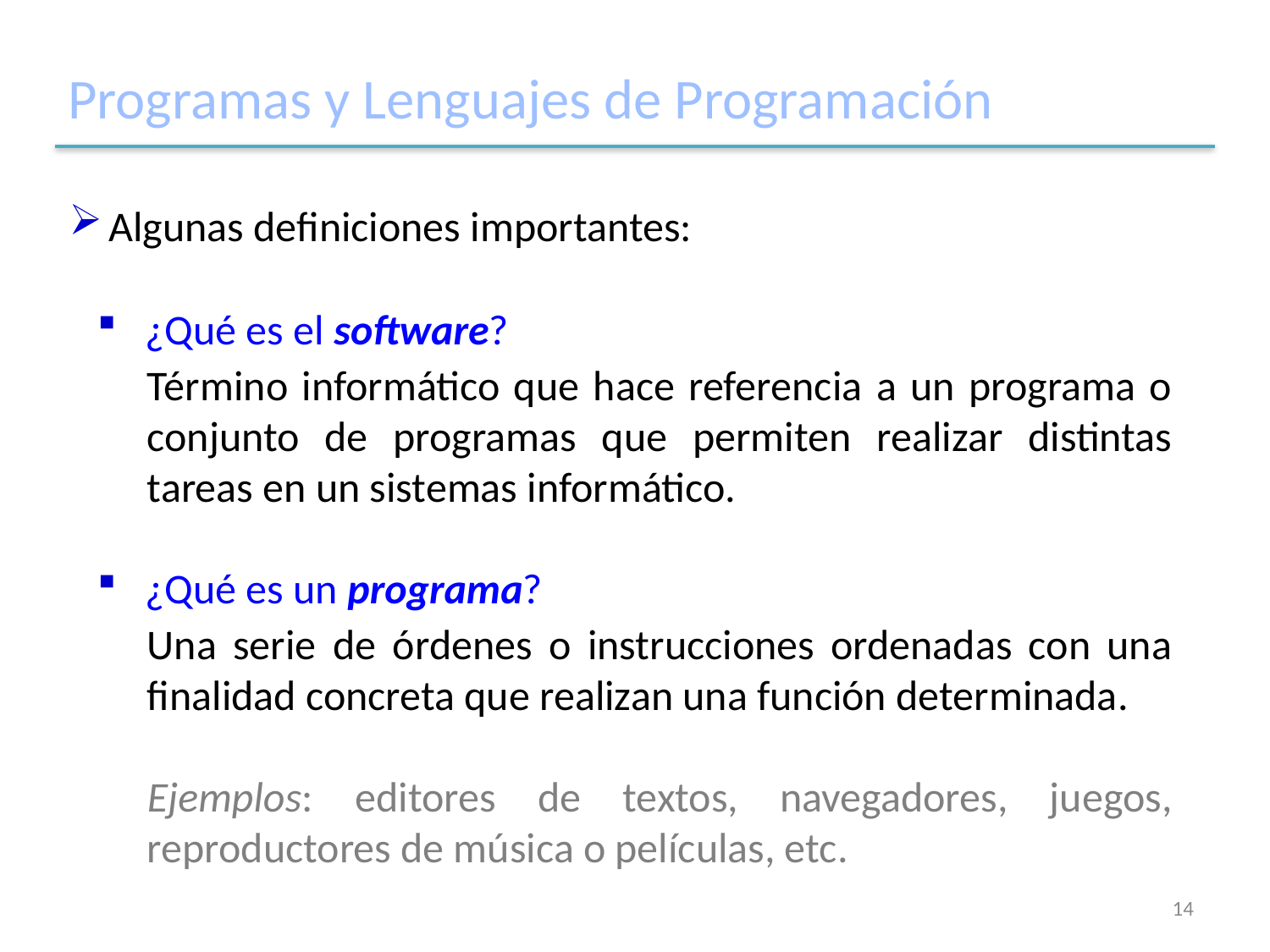

# Programas y Lenguajes de Programación
Algunas definiciones importantes:
¿Qué es el software?
Término informático que hace referencia a un programa o conjunto de programas que permiten realizar distintas tareas en un sistemas informático.

¿Qué es un programa?
	Una serie de órdenes o instrucciones ordenadas con una finalidad concreta que realizan una función determinada.

	Ejemplos: editores de textos, navegadores, juegos, reproductores de música o películas, etc.
14